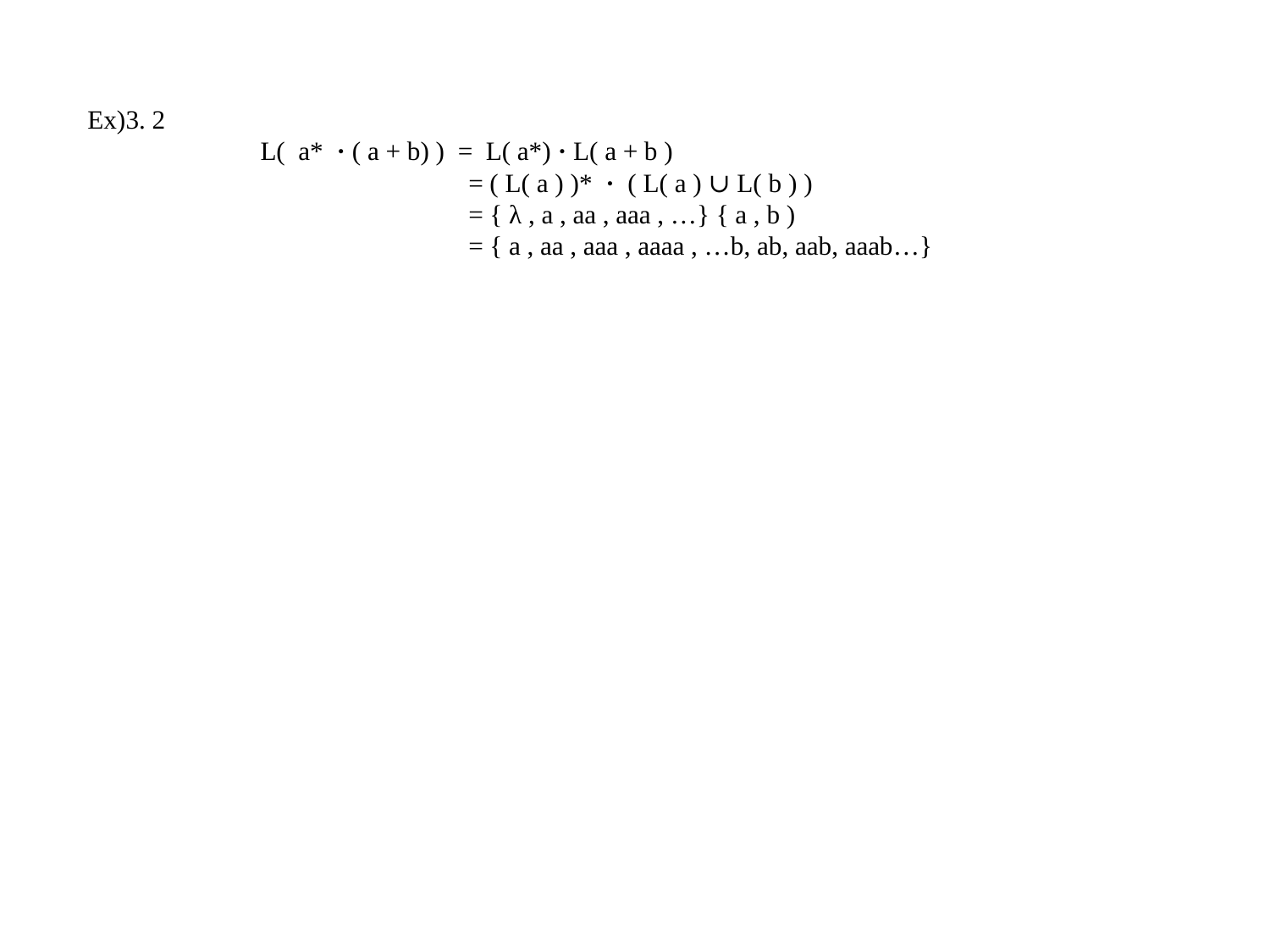

Ex)3. 2
	       L(  a*  · ( a + b) )  =  L( a*) · L( a + b )
			= ( L( a ) )*  ·  ( L( a ) ∪ L( b ) )
			= { λ , a , aa , aaa , …} { a , b )
			= { a , aa , aaa , aaaa , …b, ab, aab, aaab…}